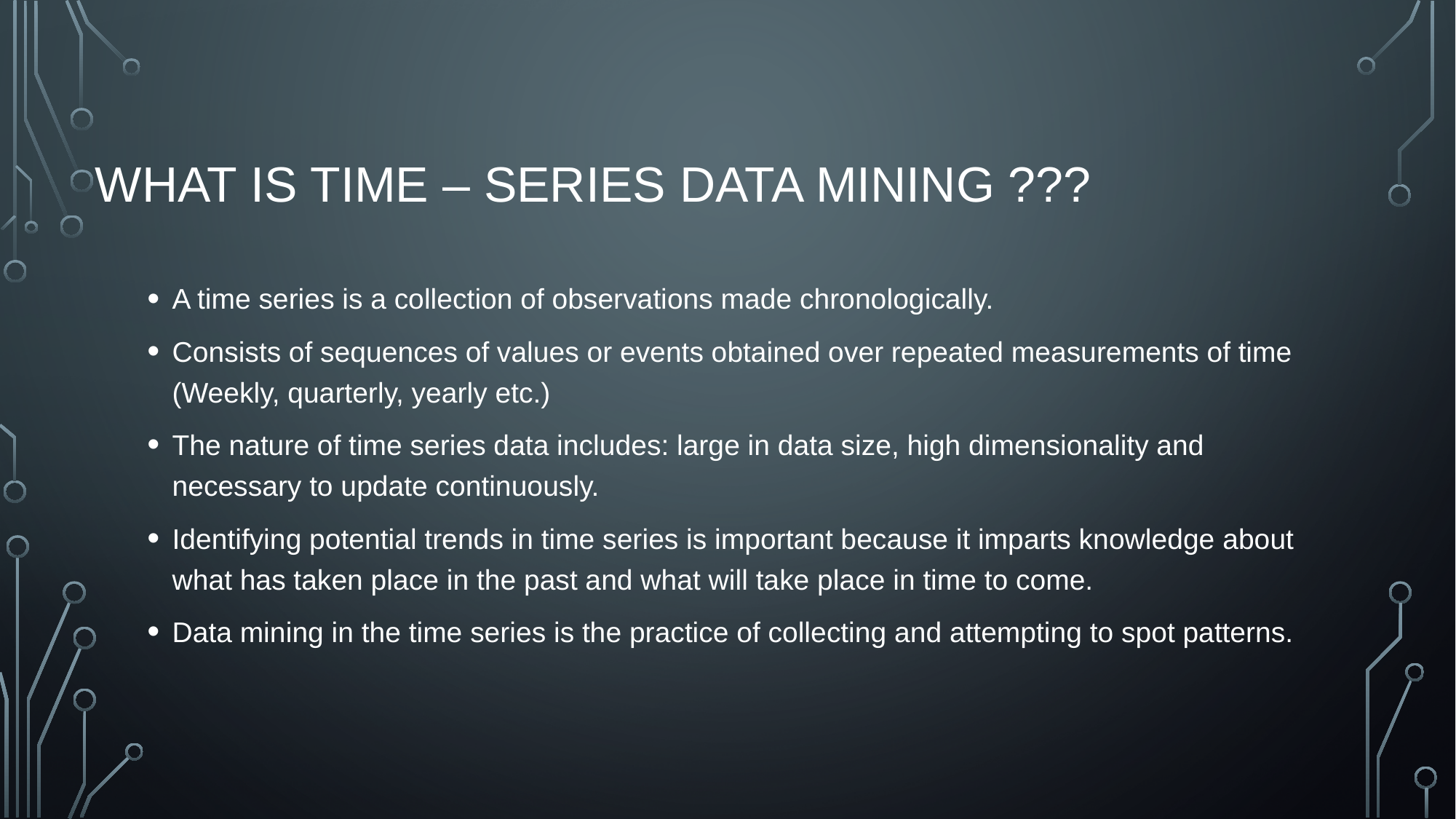

# WHAT IS TIME – SERIES DATA MINING ???
A time series is a collection of observations made chronologically.
Consists of sequences of values or events obtained over repeated measurements of time (Weekly, quarterly, yearly etc.)
The nature of time series data includes: large in data size, high dimensionality and necessary to update continuously.
Identifying potential trends in time series is important because it imparts knowledge about what has taken place in the past and what will take place in time to come.
Data mining in the time series is the practice of collecting and attempting to spot patterns.